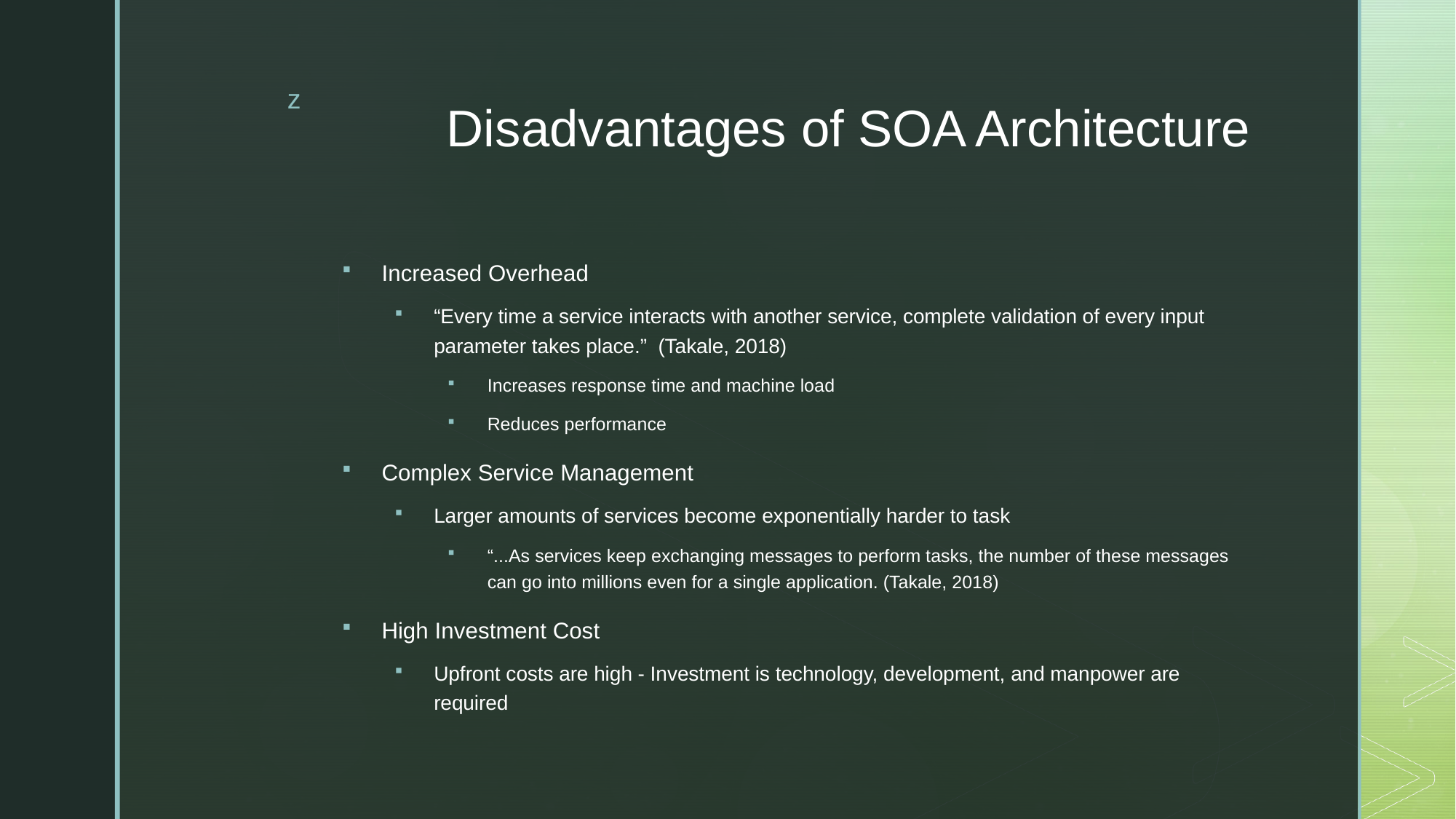

# Disadvantages of SOA Architecture
Increased Overhead
“Every time a service interacts with another service, complete validation of every input parameter takes place.”  (Takale, 2018)
Increases response time and machine load
Reduces performance
Complex Service Management
Larger amounts of services become exponentially harder to task
“...As services keep exchanging messages to perform tasks, the number of these messages can go into millions even for a single application. (Takale, 2018)
High Investment Cost
Upfront costs are high - Investment is technology, development, and manpower are required